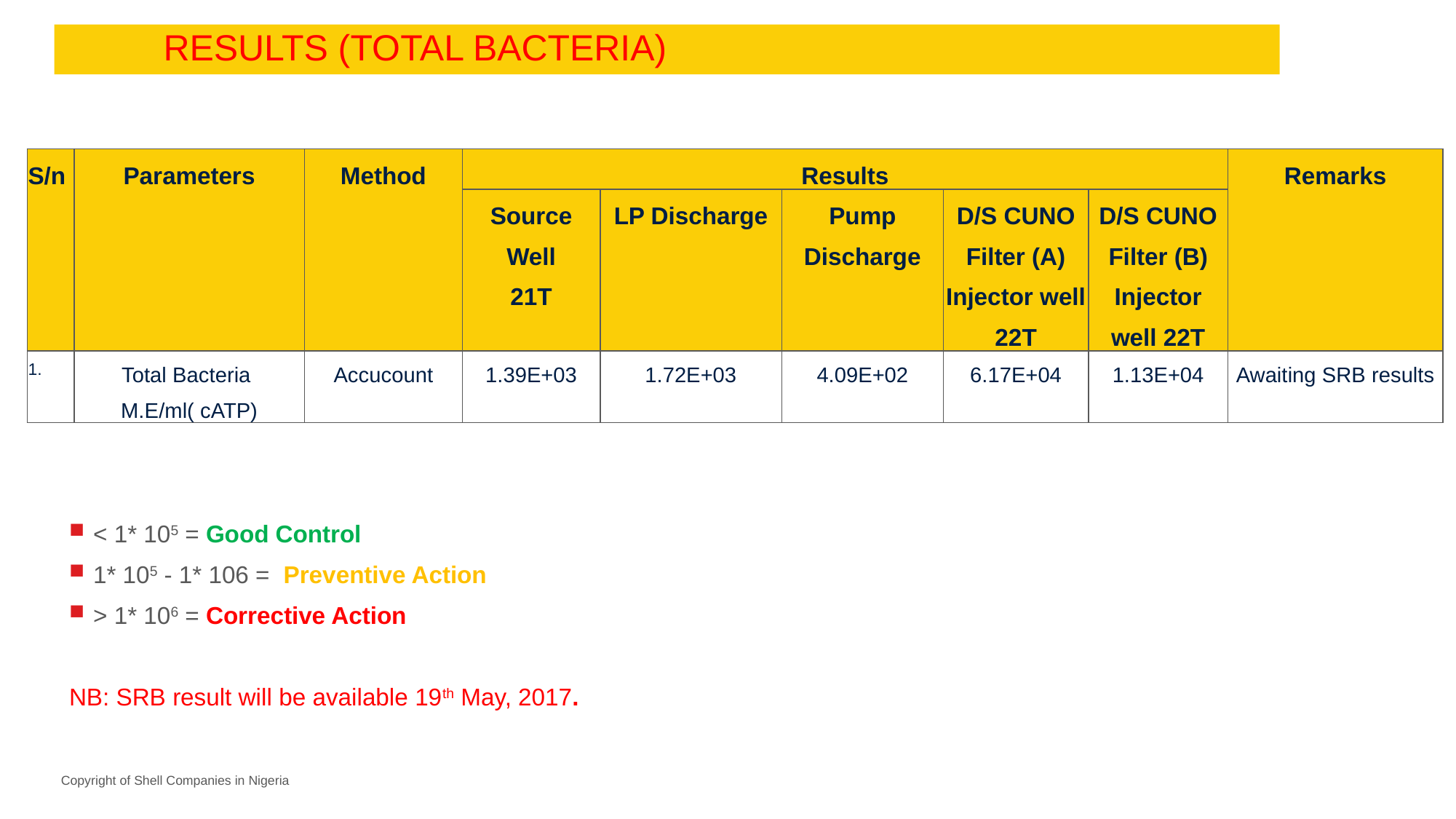

# RESULTS (TOTAL BACTERIA)
| S/n | Parameters | Method | Results |  |  |  |  | Remarks |
| --- | --- | --- | --- | --- | --- | --- | --- | --- |
|  |  |  | Source Well 21T | LP Discharge | Pump Discharge | D/S CUNO Filter (A) Injector well 22T | D/S CUNO Filter (B) Injector well 22T |  |
| 1. | Total Bacteria M.E/ml( cATP) | Accucount | 1.39E+03 | 1.72E+03 | 4.09E+02 | 6.17E+04 | 1.13E+04 | Awaiting SRB results |
< 1* 105 = Good Control
1* 105 - 1* 106 =  Preventive Action
> 1* 106 = Corrective Action

NB: SRB result will be available 19th May, 2017.